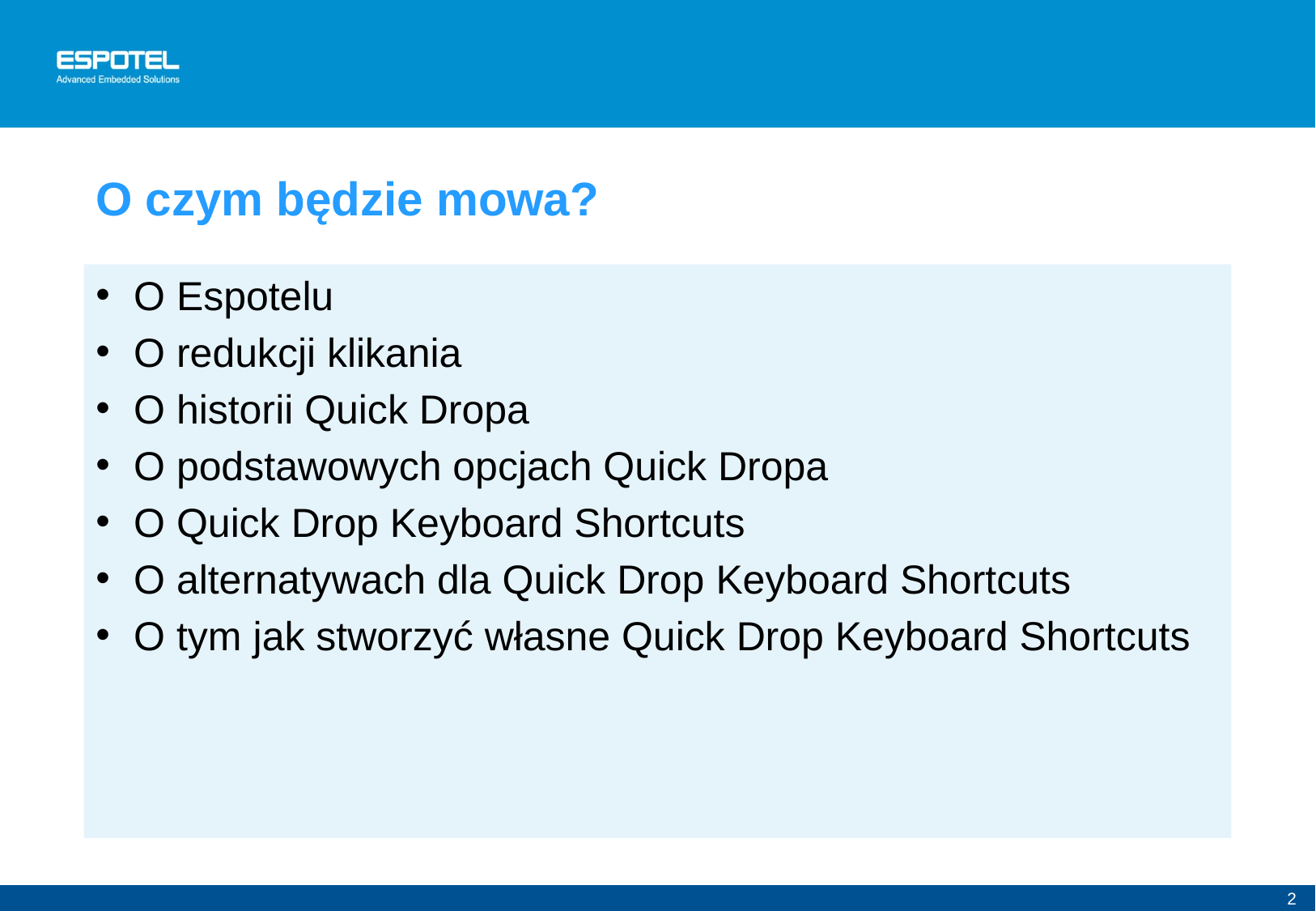

O czym będzie mowa?
O Espotelu
O redukcji klikania
O historii Quick Dropa
O podstawowych opcjach Quick Dropa
O Quick Drop Keyboard Shortcuts
O alternatywach dla Quick Drop Keyboard Shortcuts
O tym jak stworzyć własne Quick Drop Keyboard Shortcuts

2